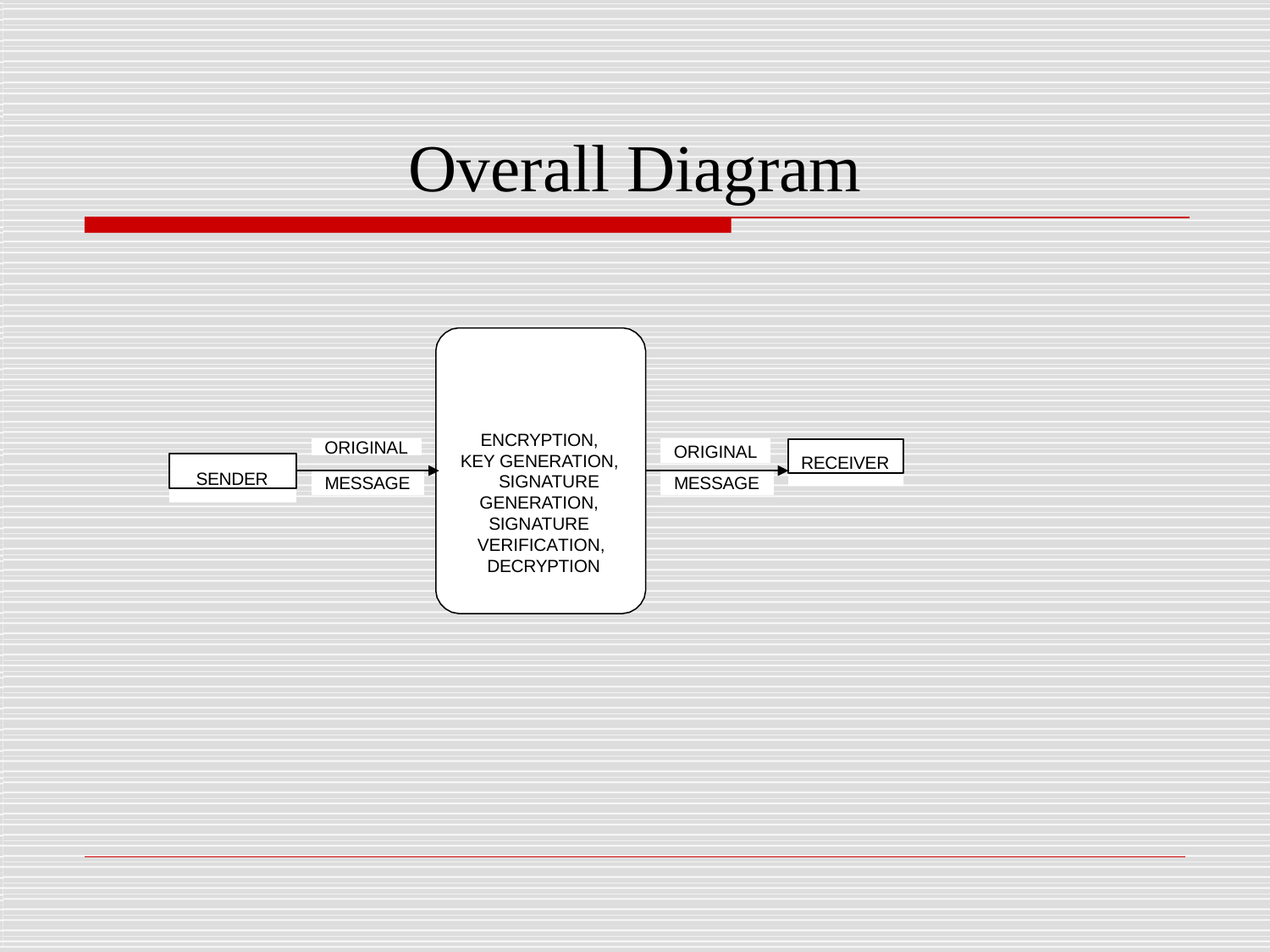

# Overall Diagram

ENCRYPTION,  KEY GENERATION,
SIGNATURE  GENERATION,  SIGNATURE  VERIFICATION,  DECRYPTION
ORIGINAL
ORIGINAL

RECEIVER

SENDER

MESSAGE
MESSAGE